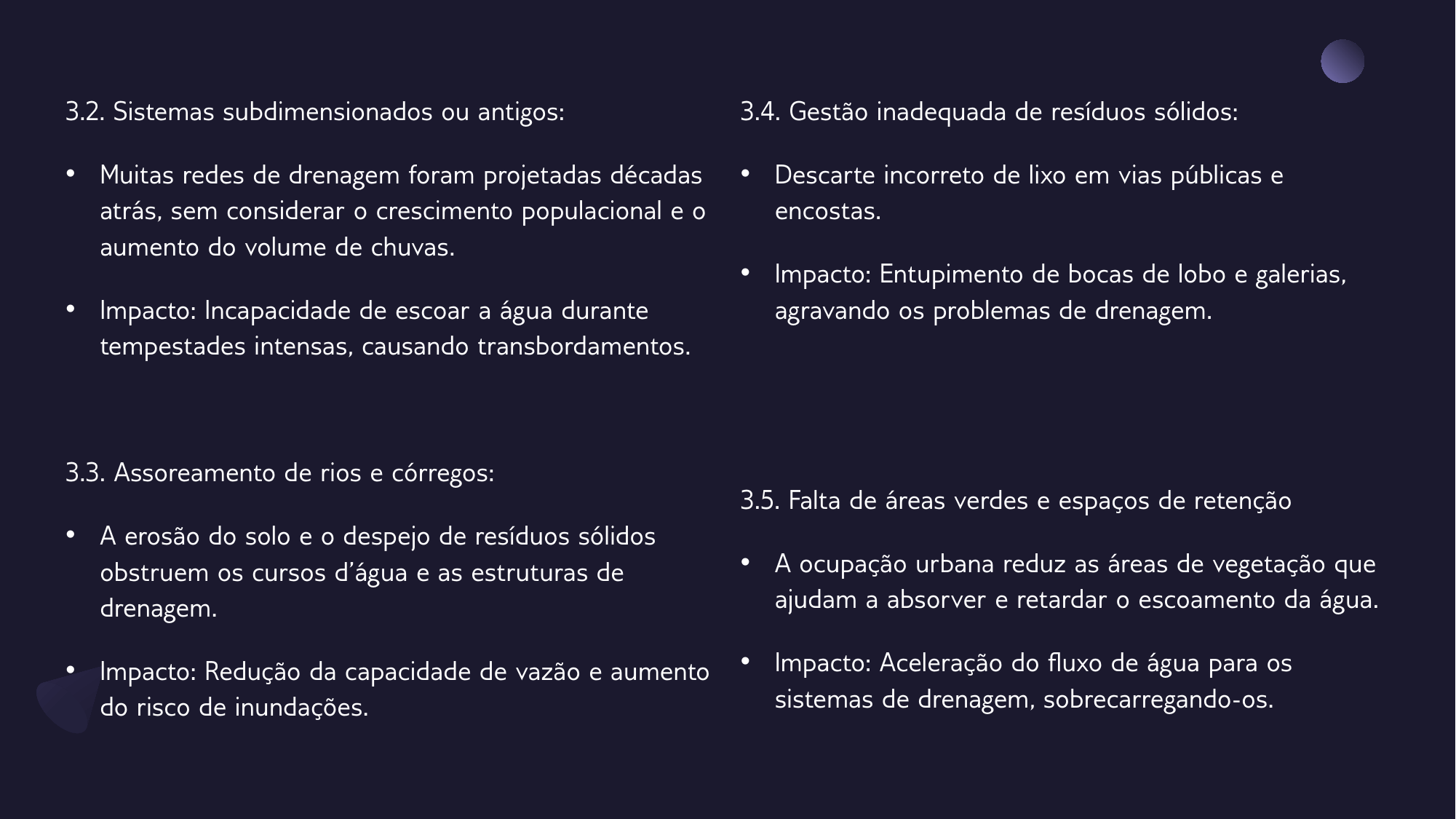

3.2. Sistemas subdimensionados ou antigos:
Muitas redes de drenagem foram projetadas décadas atrás, sem considerar o crescimento populacional e o aumento do volume de chuvas.
Impacto: Incapacidade de escoar a água durante tempestades intensas, causando transbordamentos.

3.3. Assoreamento de rios e córregos:
A erosão do solo e o despejo de resíduos sólidos obstruem os cursos d’água e as estruturas de drenagem.
Impacto: Redução da capacidade de vazão e aumento do risco de inundações.
3.4. Gestão inadequada de resíduos sólidos:
Descarte incorreto de lixo em vias públicas e encostas.
Impacto: Entupimento de bocas de lobo e galerias, agravando os problemas de drenagem.

3.5. Falta de áreas verdes e espaços de retenção
A ocupação urbana reduz as áreas de vegetação que ajudam a absorver e retardar o escoamento da água.
Impacto: Aceleração do fluxo de água para os sistemas de drenagem, sobrecarregando-os.